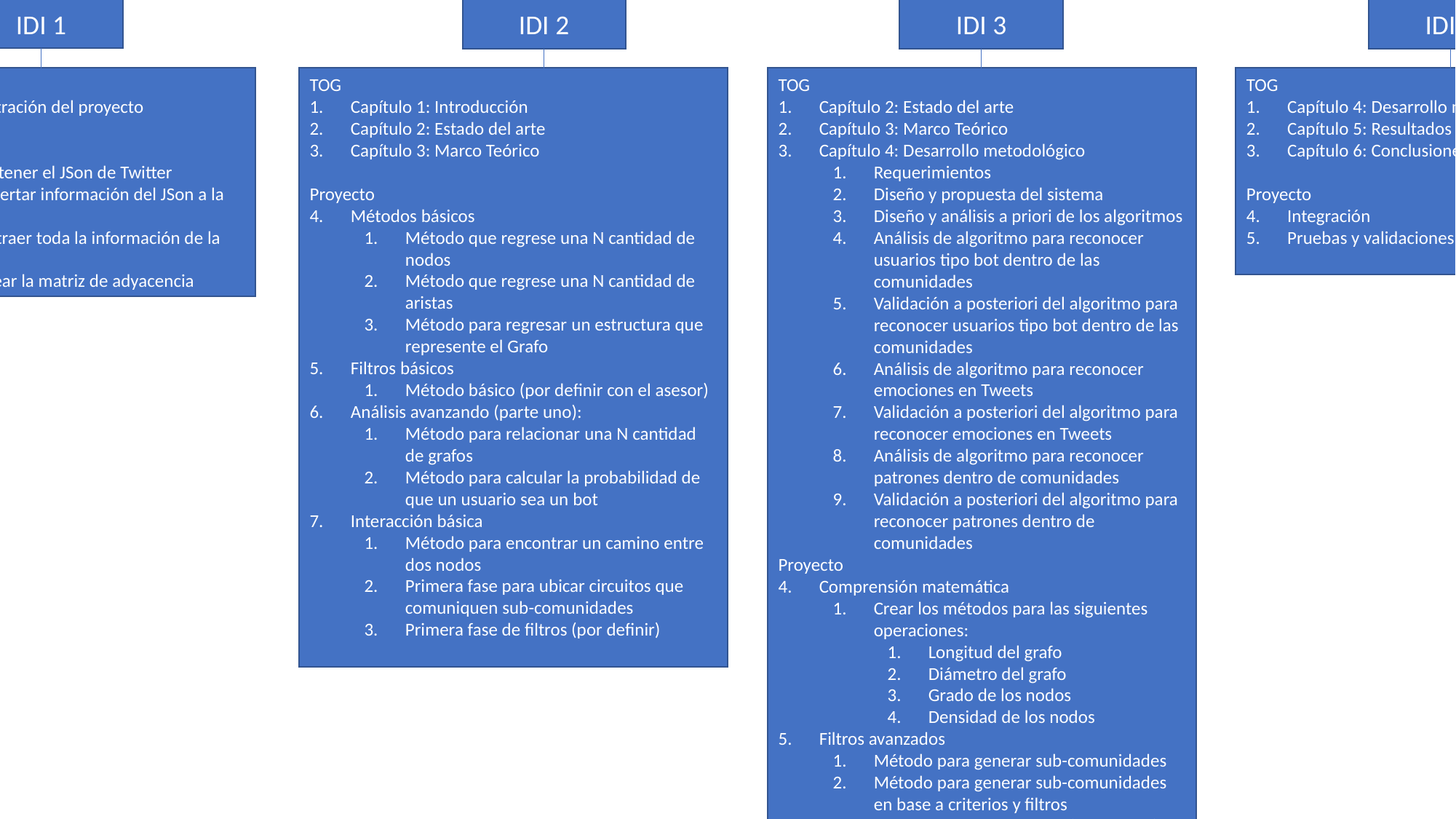

TOG
IDI 1
IDI 4
IDI 2
IDI 3
TOG
Plan de administración del proyecto

Proyecto:
Método para obtener el JSon de Twitter
Método para insertar información del JSon a la base de datos
Método para extraer toda la información de la base de datos
Método para crear la matriz de adyacencia
TOG
Capítulo 1: Introducción
Capítulo 2: Estado del arte
Capítulo 3: Marco Teórico

Proyecto
Métodos básicos
Método que regrese una N cantidad de nodos
Método que regrese una N cantidad de aristas
Método para regresar un estructura que represente el Grafo
Filtros básicos
Método básico (por definir con el asesor)
Análisis avanzando (parte uno):
Método para relacionar una N cantidad de grafos
Método para calcular la probabilidad de que un usuario sea un bot
Interacción básica
Método para encontrar un camino entre dos nodos
Primera fase para ubicar circuitos que comuniquen sub-comunidades
Primera fase de filtros (por definir)

TOG
Capítulo 4: Desarrollo metodológico
Capítulo 5: Resultados y discusión
Capítulo 6: Conclusiones

Proyecto
Integración
Pruebas y validaciones

TOG
Capítulo 2: Estado del arte
Capítulo 3: Marco Teórico
Capítulo 4: Desarrollo metodológico
Requerimientos
Diseño y propuesta del sistema
Diseño y análisis a priori de los algoritmos
Análisis de algoritmo para reconocer usuarios tipo bot dentro de las comunidades
Validación a posteriori del algoritmo para reconocer usuarios tipo bot dentro de las comunidades
Análisis de algoritmo para reconocer emociones en Tweets
Validación a posteriori del algoritmo para reconocer emociones en Tweets
Análisis de algoritmo para reconocer patrones dentro de comunidades
Validación a posteriori del algoritmo para reconocer patrones dentro de comunidades
Proyecto
Comprensión matemática
Crear los métodos para las siguientes operaciones:
Longitud del grafo
Diámetro del grafo
Grado de los nodos
Densidad de los nodos
Filtros avanzados
Método para generar sub-comunidades
Método para generar sub-comunidades en base a criterios y filtros
Procesar filtros avanzados (por definir)
Análisis avanzado (parte dos)
Métodos para reconocer patrones en automático (ML/DL)
Algoritmo para reconocer sentimientos básicos (feliz, triste y enojado) y ponerle etiqueta a cada nodo/aristas